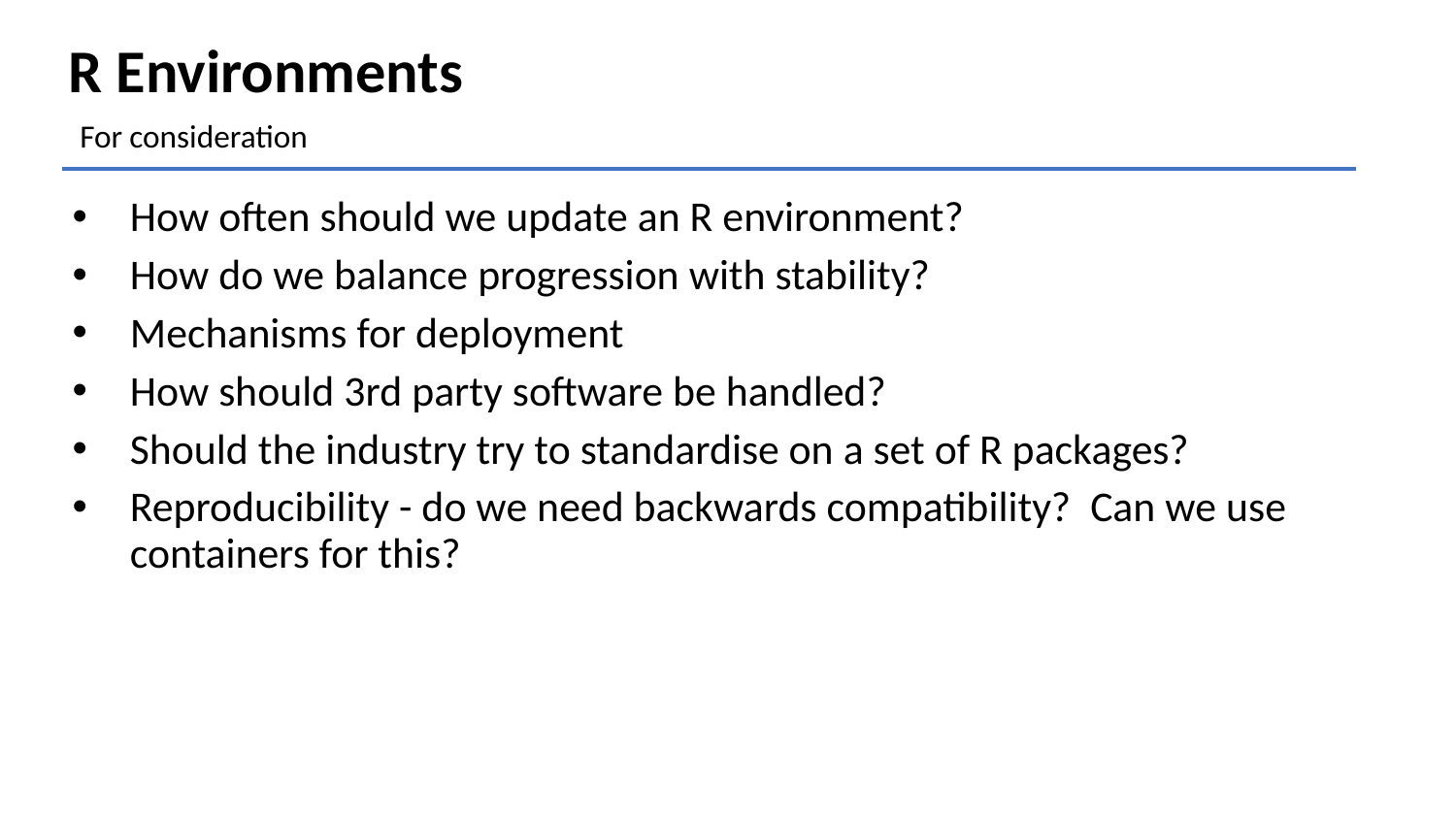

# R Environments
For consideration
How often should we update an R environment?
How do we balance progression with stability?
Mechanisms for deployment
How should 3rd party software be handled?
Should the industry try to standardise on a set of R packages?
Reproducibility - do we need backwards compatibility?  Can we use containers for this?